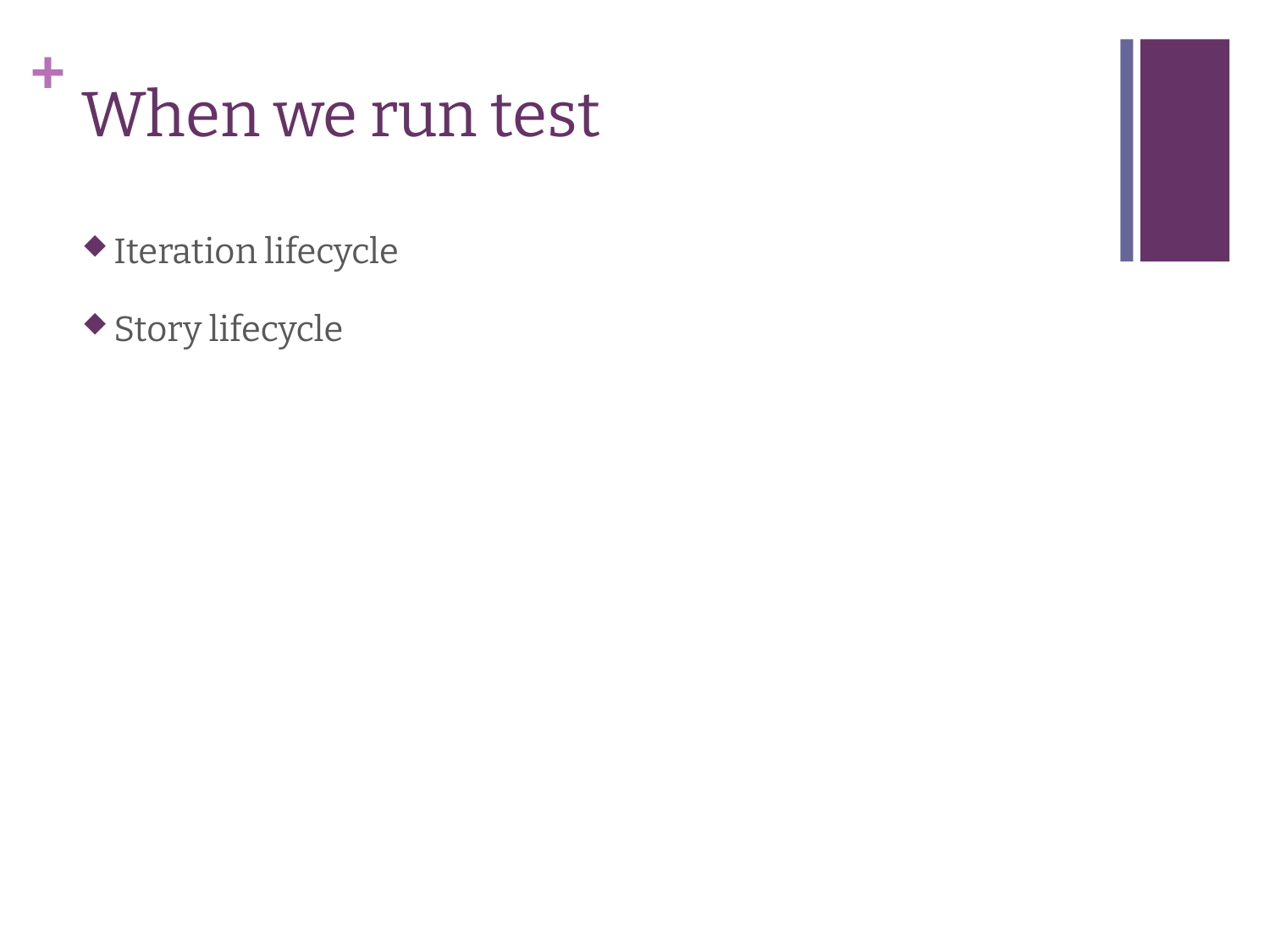

# When we run test
Iteration lifecycle
Story lifecycle